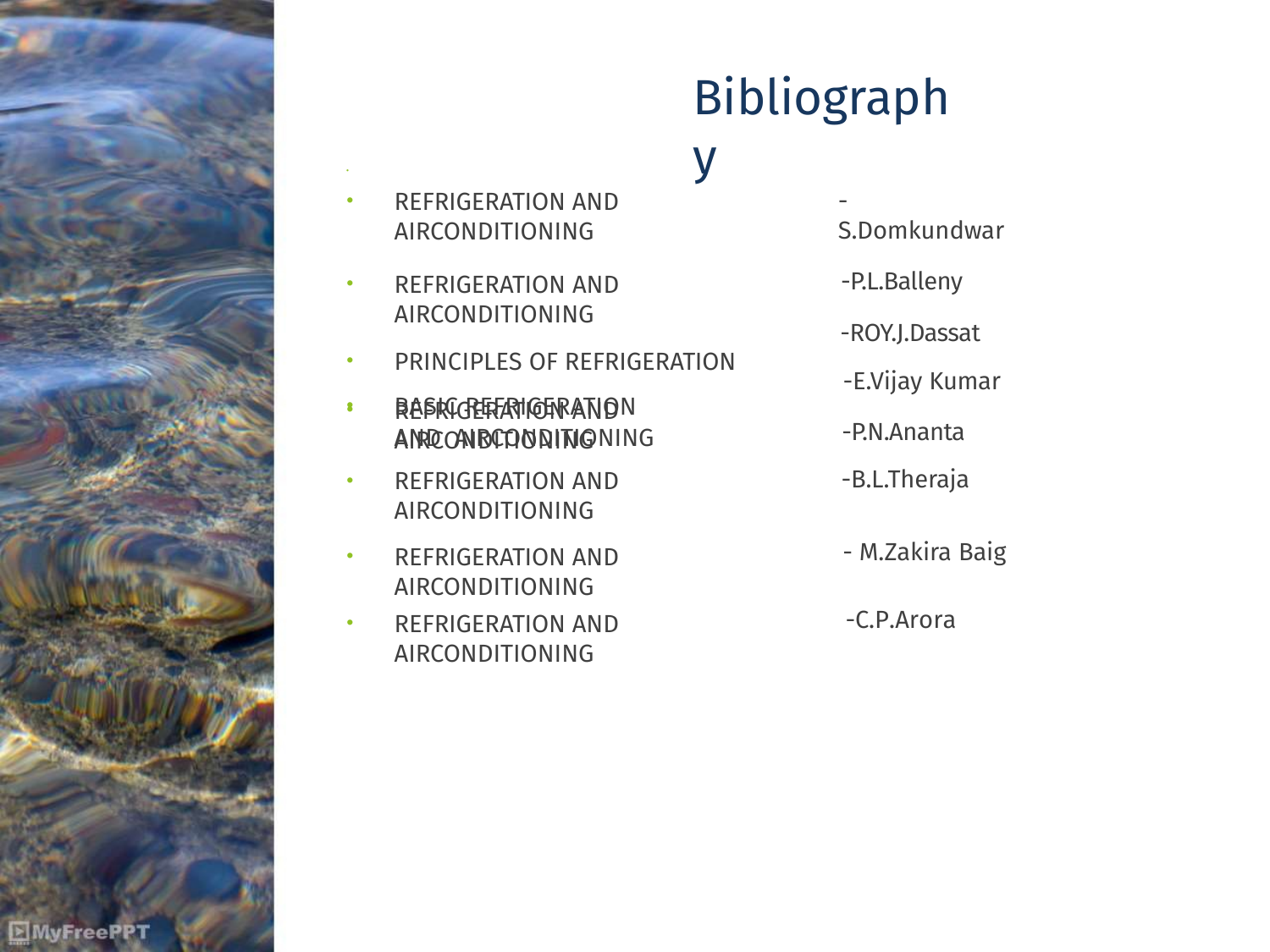

# Bibliography
•
- S.Domkundwar
-P.L.Balleny
-ROY.J.Dassat
-E.Vijay Kumar
-P.N.Ananta
REFRIGERATION AND AIRCONDITIONING
REFRIGERATION AND AIRCONDITIONING
PRINCIPLES OF REFRIGERATION
REFRIGERATION AND AIRCONDITIONING
BASIC REFRIGERATION AND  AIRCONDITIONING
REFRIGERATION AND AIRCONDITIONING
-B.L.Theraja
- M.Zakira Baig
REFRIGERATION AND AIRCONDITIONING
-C.P.Arora
REFRIGERATION AND AIRCONDITIONING